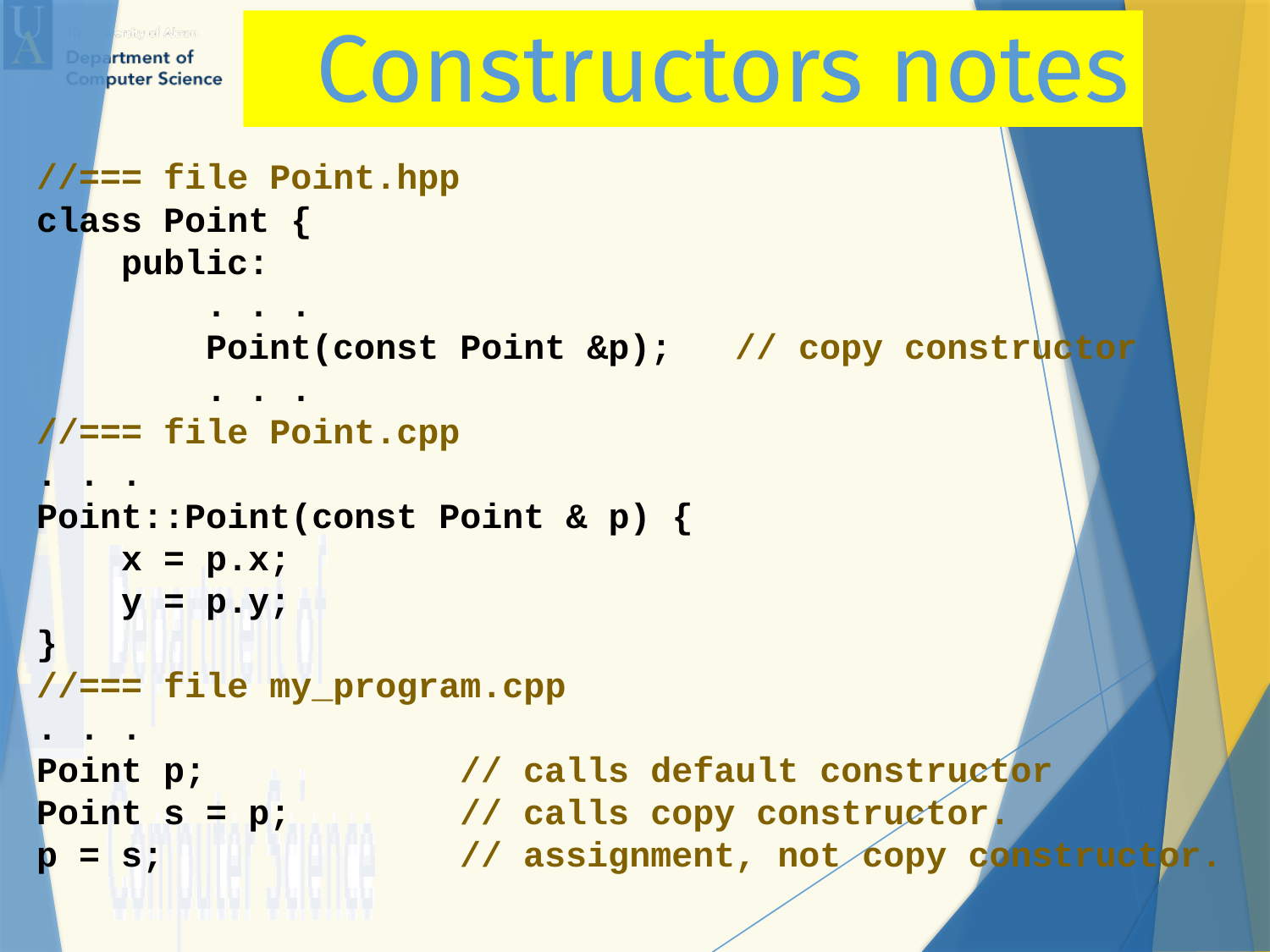

Constructors notes
//=== file Point.hpp
class Point {
    public:
        . . .
        Point(const Point &p);   // copy constructor
        . . .
//=== file Point.cpp
. . .
Point::Point(const Point & p) {
    x = p.x;
    y = p.y;
}
//=== file my_program.cpp
. . .
Point p;            // calls default constructor
Point s = p;        // calls copy constructor.
p = s;              // assignment, not copy constructor.